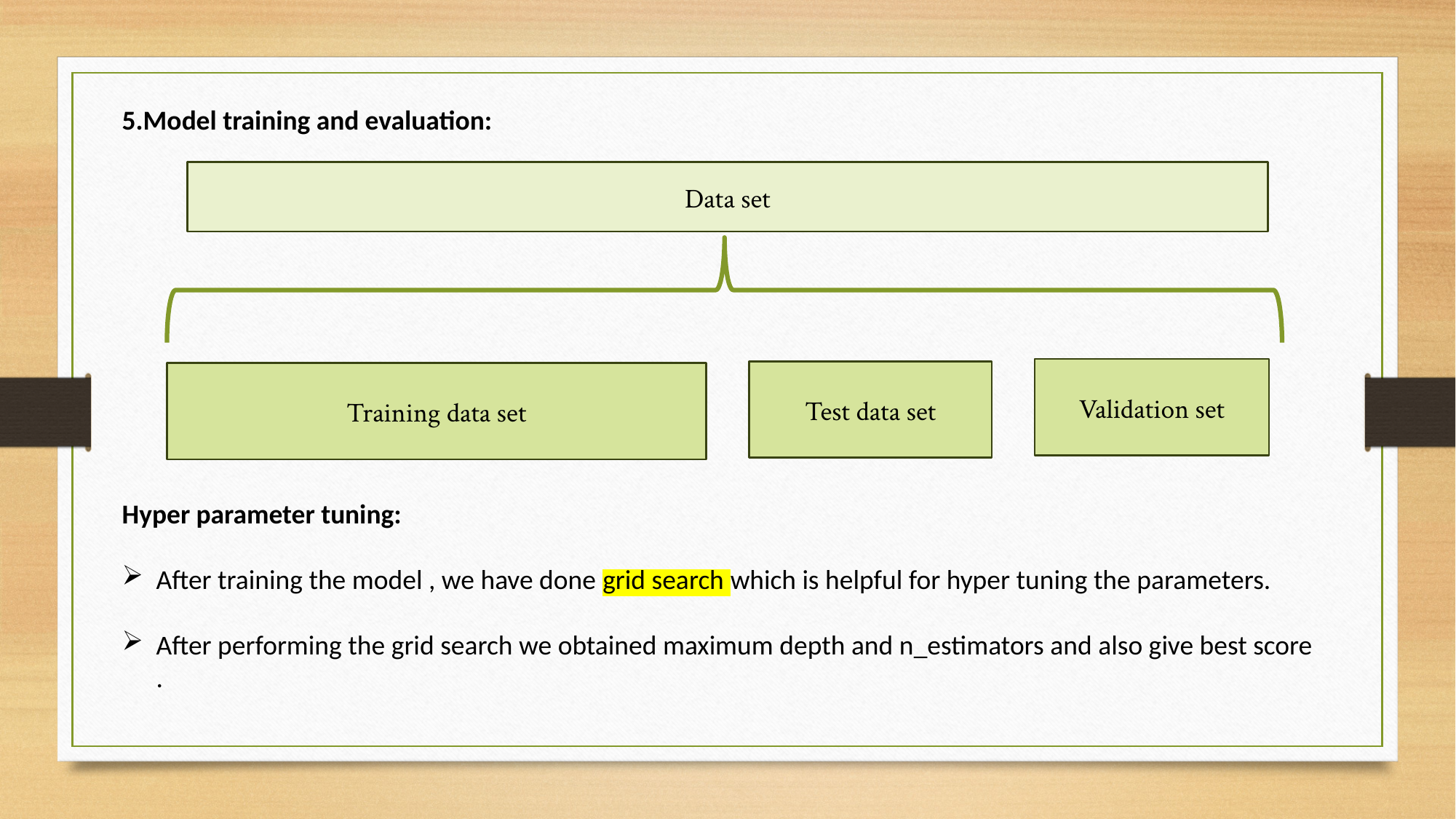

5.Model training and evaluation:
Data set
Validation set
Test data set
Training data set
Hyper parameter tuning:

After training the model , we have done grid search which is helpful for hyper tuning the parameters.

After performing the grid search we obtained maximum depth and n_estimators and also give best score  .